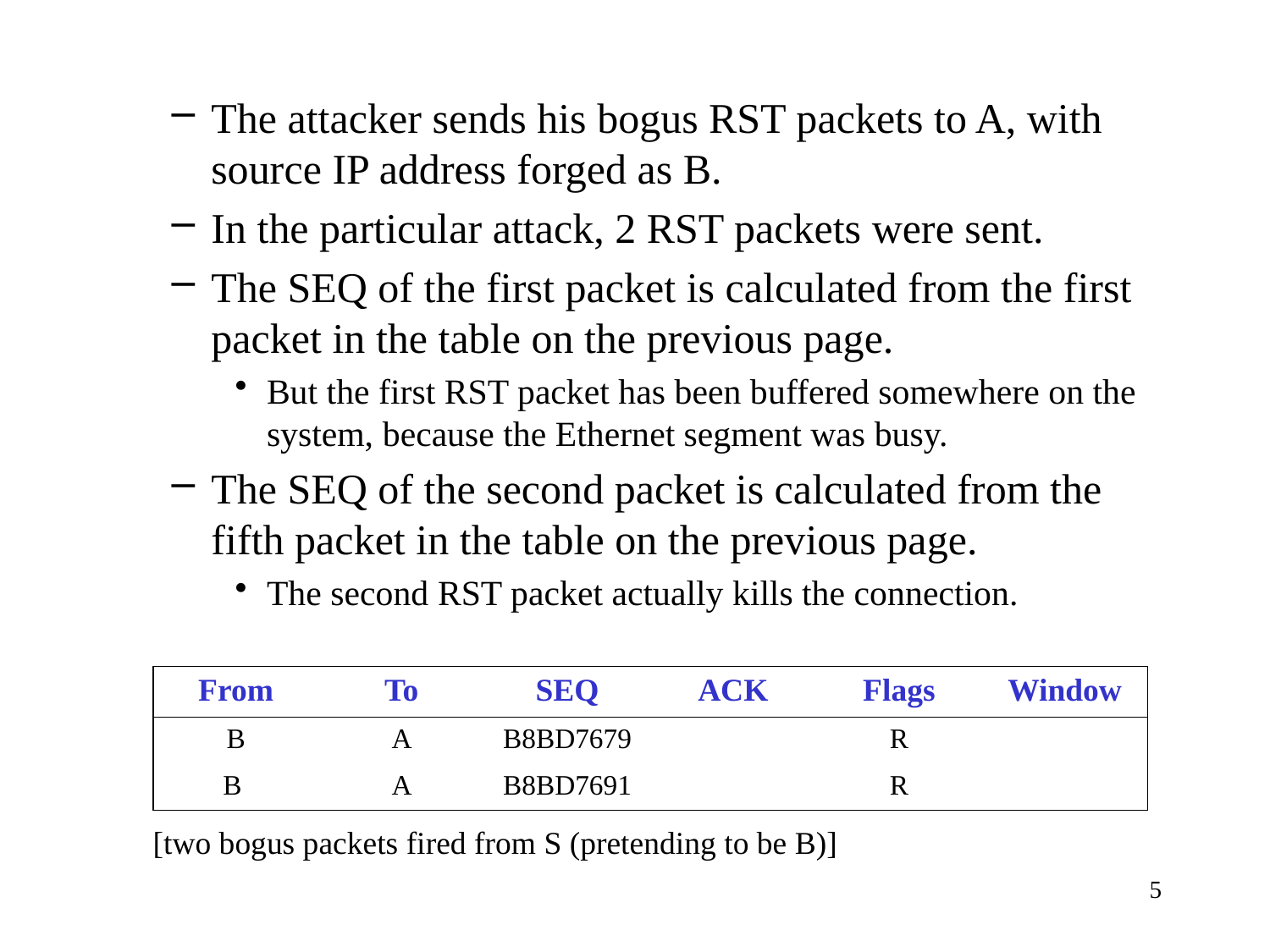

The attacker sends his bogus RST packets to A, with source IP address forged as B.
In the particular attack, 2 RST packets were sent.
The SEQ of the first packet is calculated from the first packet in the table on the previous page.
But the first RST packet has been buffered somewhere on the system, because the Ethernet segment was busy.
The SEQ of the second packet is calculated from the fifth packet in the table on the previous page.
The second RST packet actually kills the connection.

| From | To | SEQ | ACK | Flags | Window |
| --- | --- | --- | --- | --- | --- |
| B | A | B8BD7679 |  | R |  |
| B | A | B8BD7691 |  | R |  |
[two bogus packets fired from S (pretending to be B)]
5